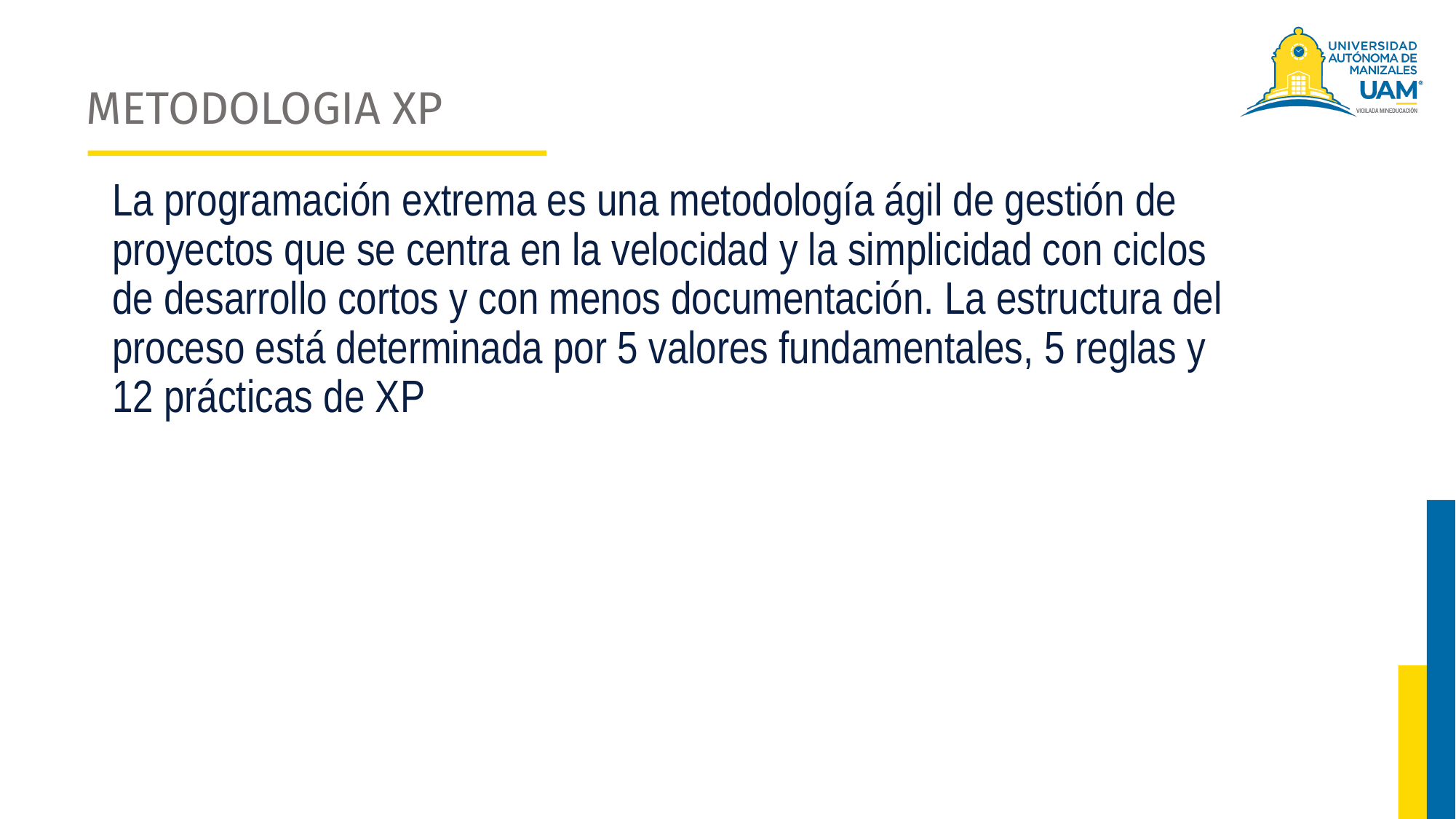

# METODOLOGIA XP

La programación extrema es una metodología ágil de gestión de proyectos que se centra en la velocidad y la simplicidad con ciclos de desarrollo cortos y con menos documentación. La estructura del proceso está determinada por 5 valores fundamentales, 5 reglas y 12 prácticas de XP